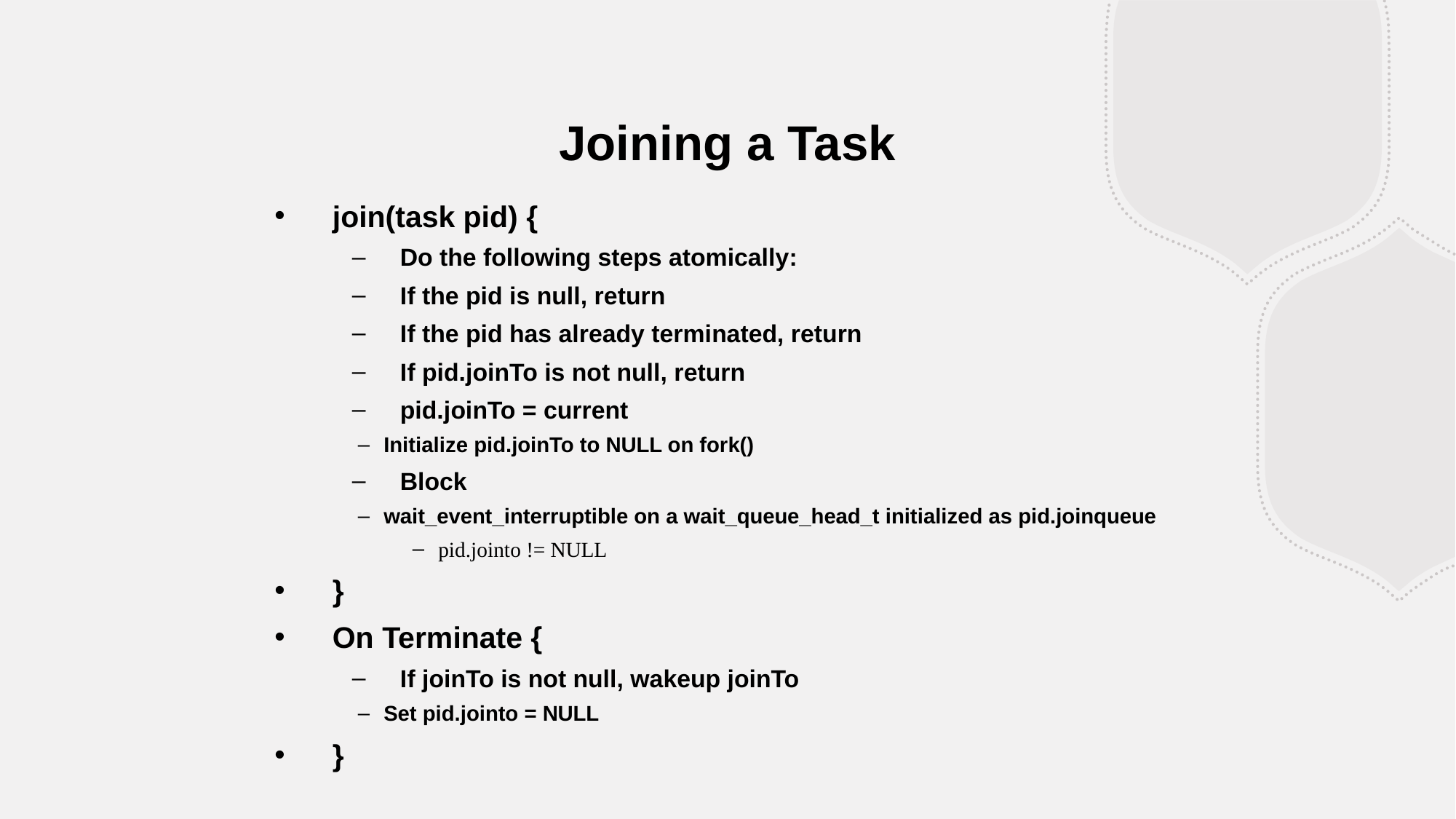

Joining a Task
join(task pid) {
Do the following steps atomically:
If the pid is null, return
If the pid has already terminated, return
If pid.joinTo is not null, return
pid.joinTo = current
Initialize pid.joinTo to NULL on fork()
Block
wait_event_interruptible on a wait_queue_head_t initialized as pid.joinqueue
pid.jointo != NULL
}
On Terminate {
If joinTo is not null, wakeup joinTo
Set pid.jointo = NULL
}